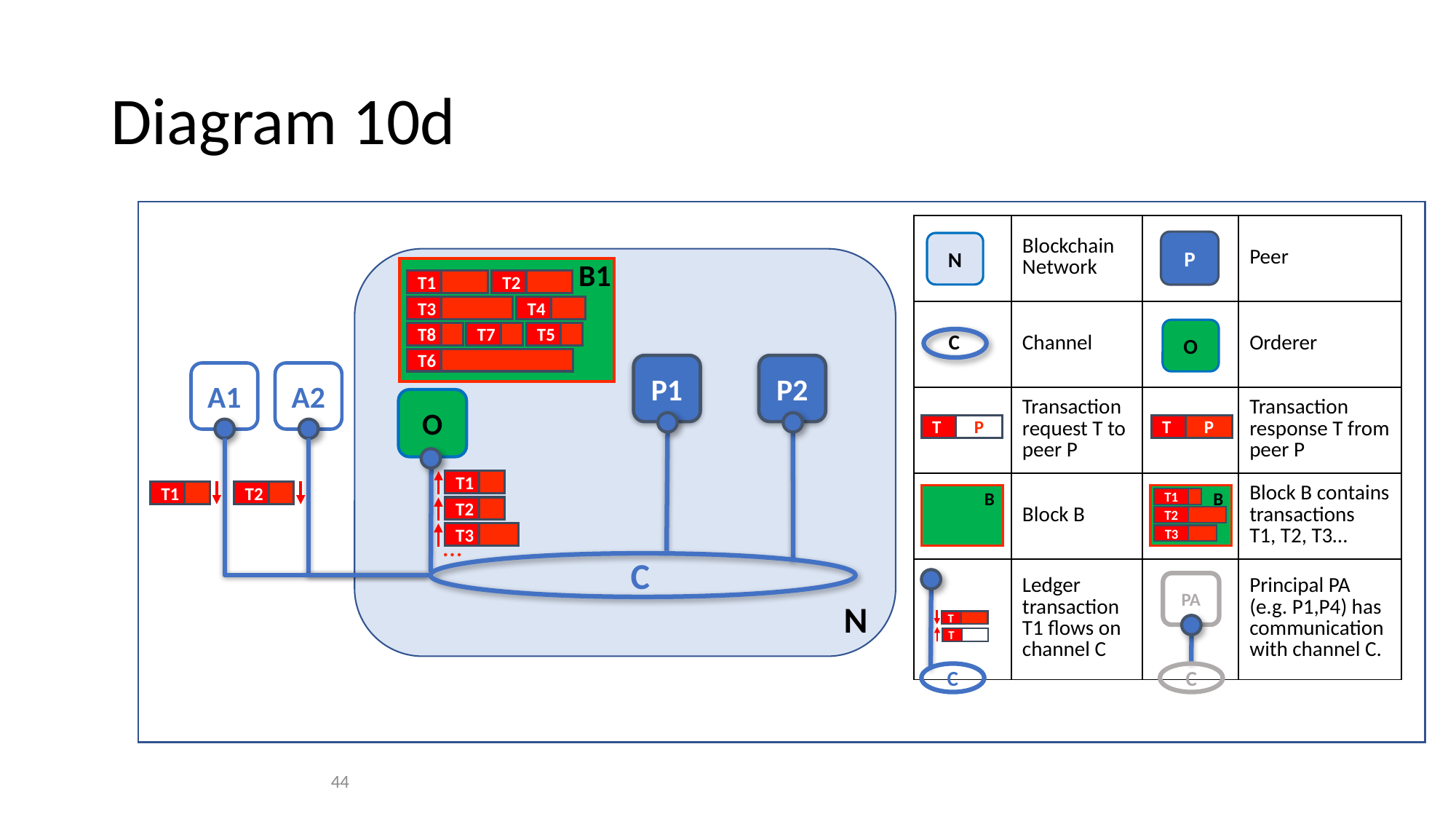

# Diagram 10d

|  | Blockchain Network |  | Peer |
| --- | --- | --- | --- |
| C | Channel |  | Orderer |
|  | Transaction request T to peer P |  | Transaction response T from peer P |
|  | Block B |  | Block B contains transactions T1, T2, T3… |
|  | Ledger transaction T1 flows on channel C |  | Principal PA (e.g. P1,P4) has communication with channel C. |
P
N

B1

T1

T2

T3

T4

T8

T7

T5

T6

O

P1
P2

A1

A2

O

T
P
T
P

T1

T1

T2

B

B

T1

T2

T3

T2

T3

…
C

T

T

C
PA

C
N
44